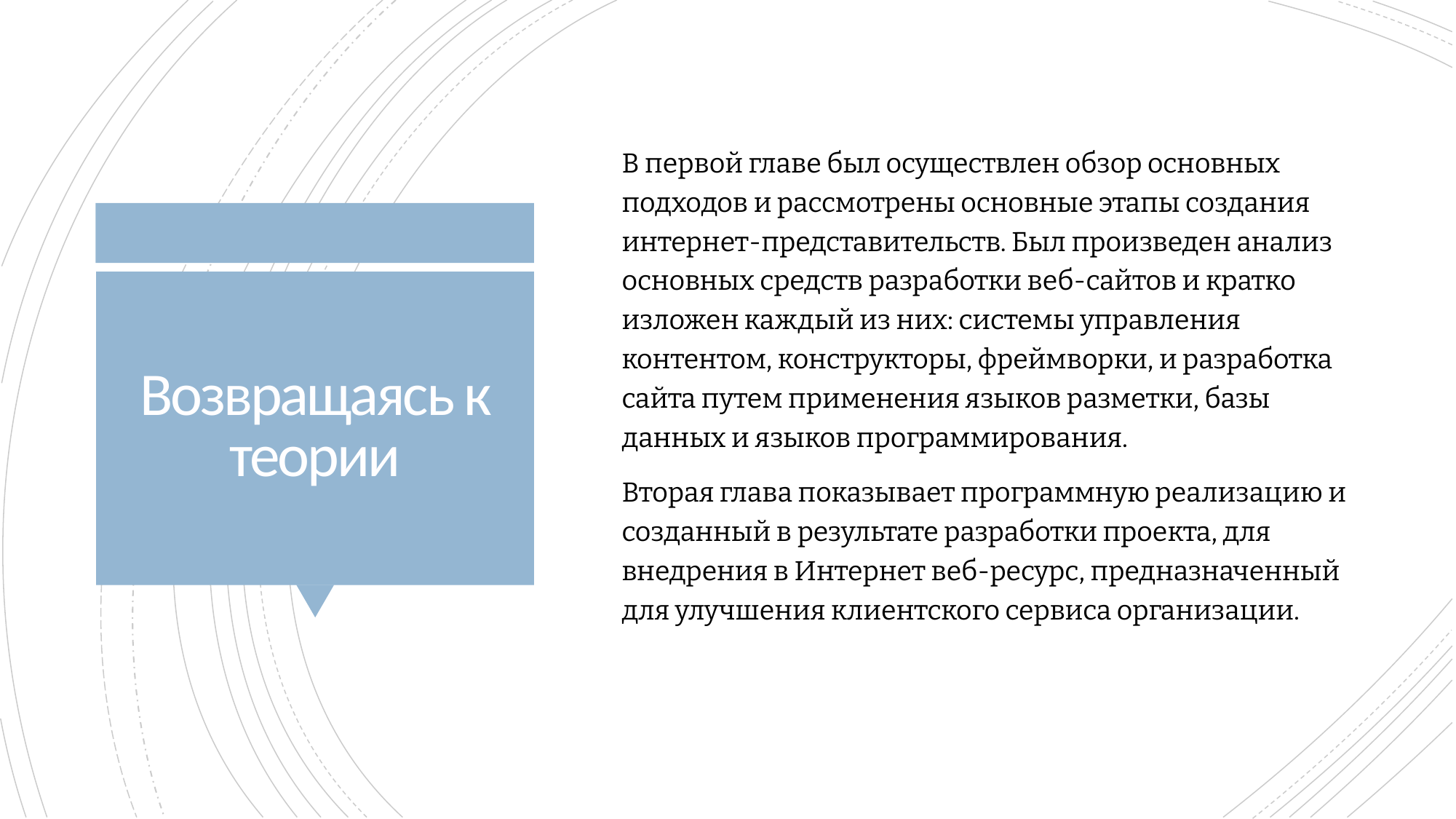

В первой главе был осуществлен обзор основных подходов и рассмотрены основные этапы создания интернет-представительств. Был произведен анализ основных средств разработки веб-сайтов и кратко изложен каждый из них: системы управления контентом, конструкторы, фреймворки, и разработка сайта путем применения языков разметки, базы данных и языков программирования.
Вторая глава показывает программную реализацию и созданный в результате разработки проекта, для внедрения в Интернет веб-ресурс, предназначенный для улучшения клиентского сервиса организации.

# Возвращаясь к теории